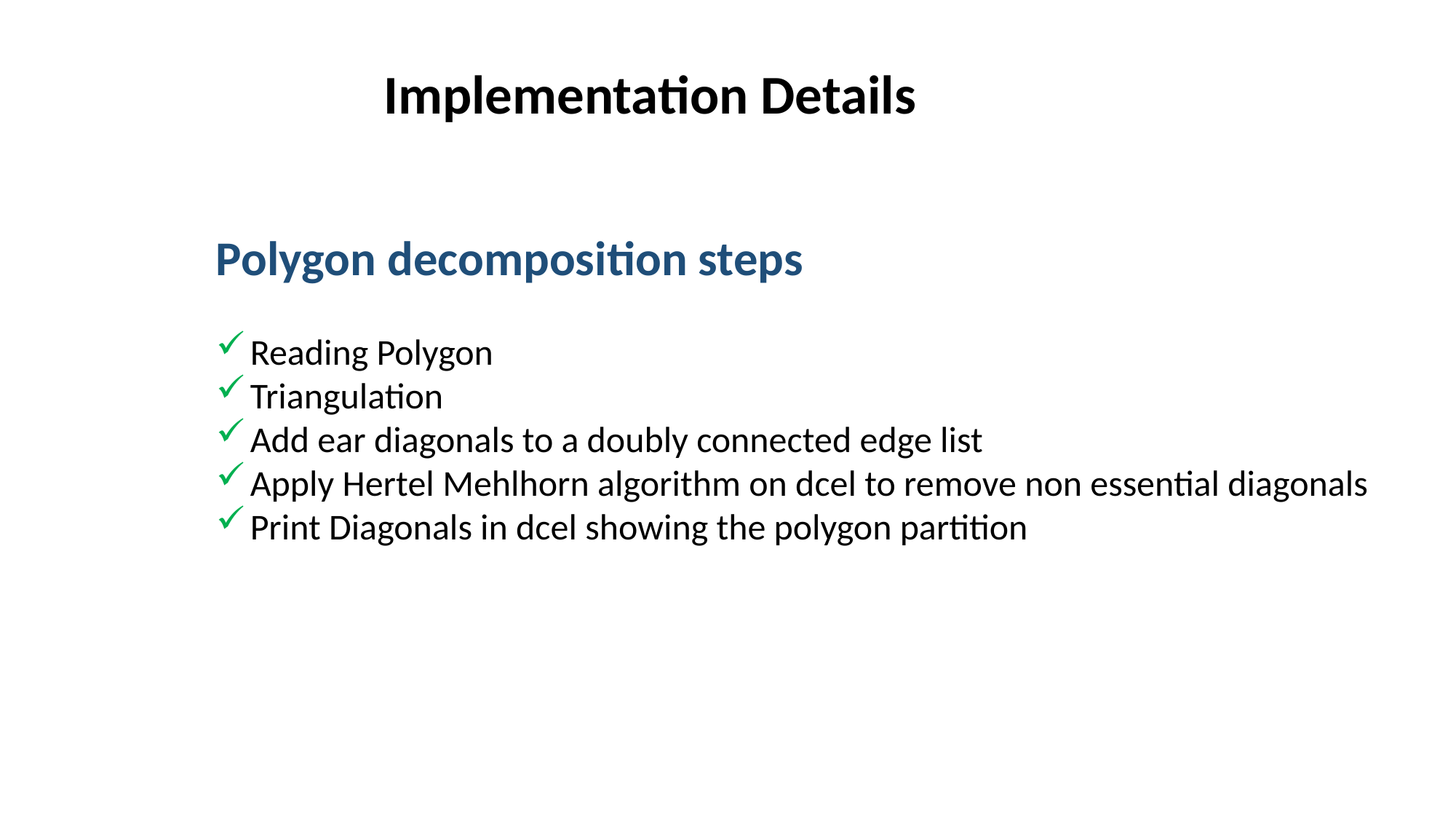

Implementation Details
Polygon decomposition steps

Reading Polygon
Triangulation
Add ear diagonals to a doubly connected edge list
Apply Hertel Mehlhorn algorithm on dcel to remove non essential diagonals
Print Diagonals in dcel showing the polygon partition